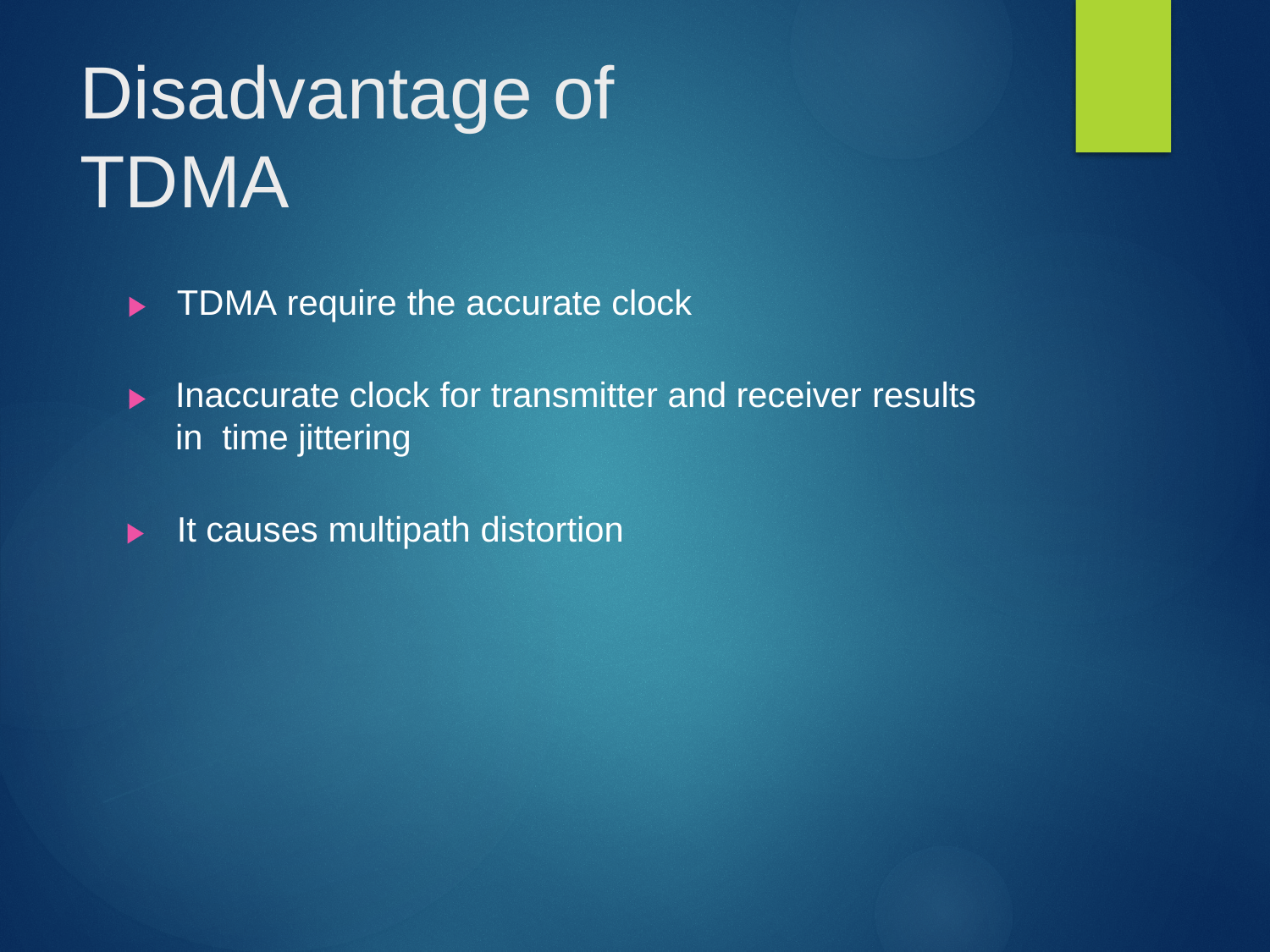

# Disadvantage of TDMA
▶	TDMA require the accurate clock

▶	Inaccurate clock for transmitter and receiver results in  time jittering

▶	It causes multipath distortion